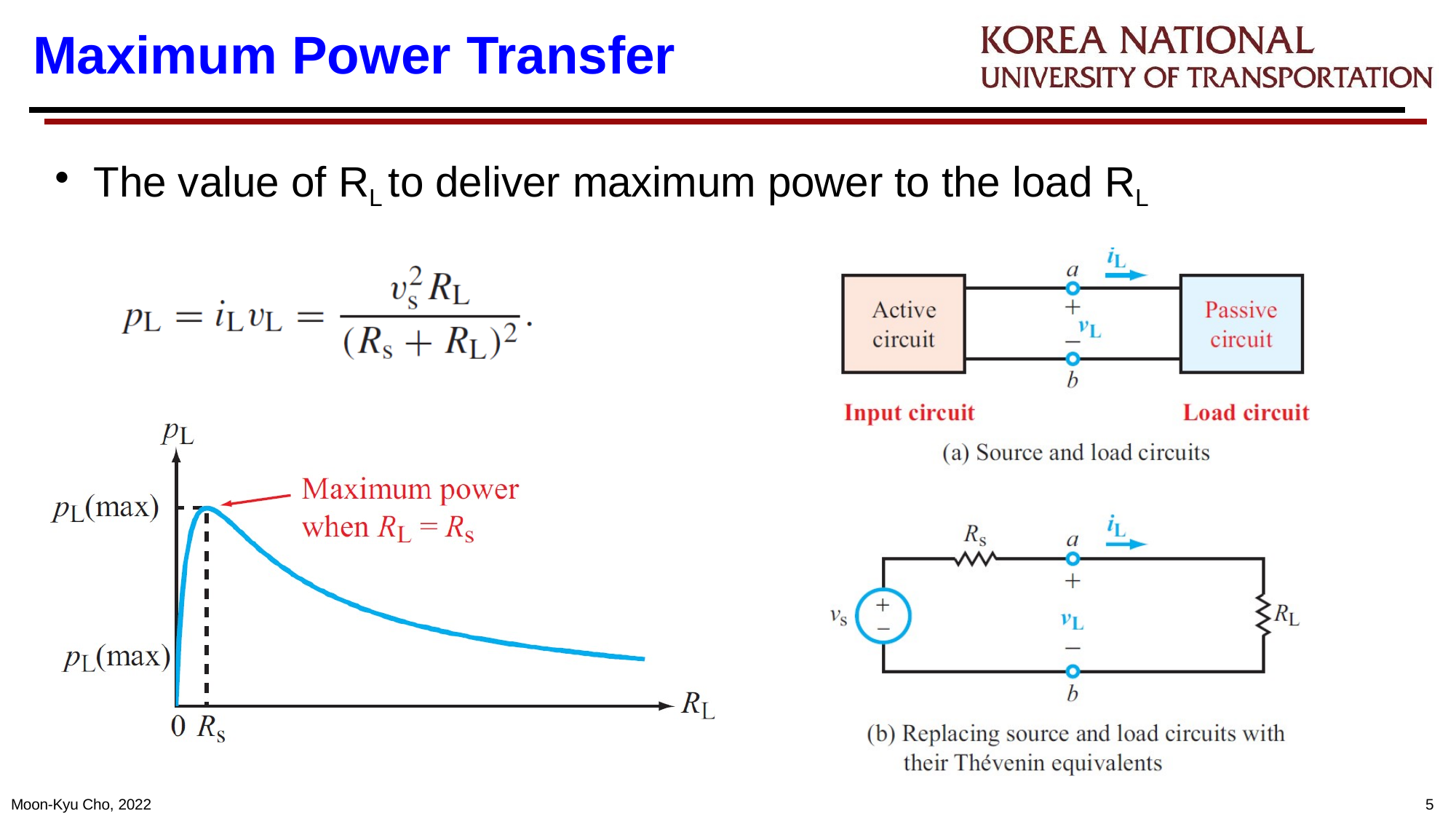

# Maximum Power Transfer
The value of RL to deliver maximum power to the load RL

Moon-Kyu Cho, 2022
5